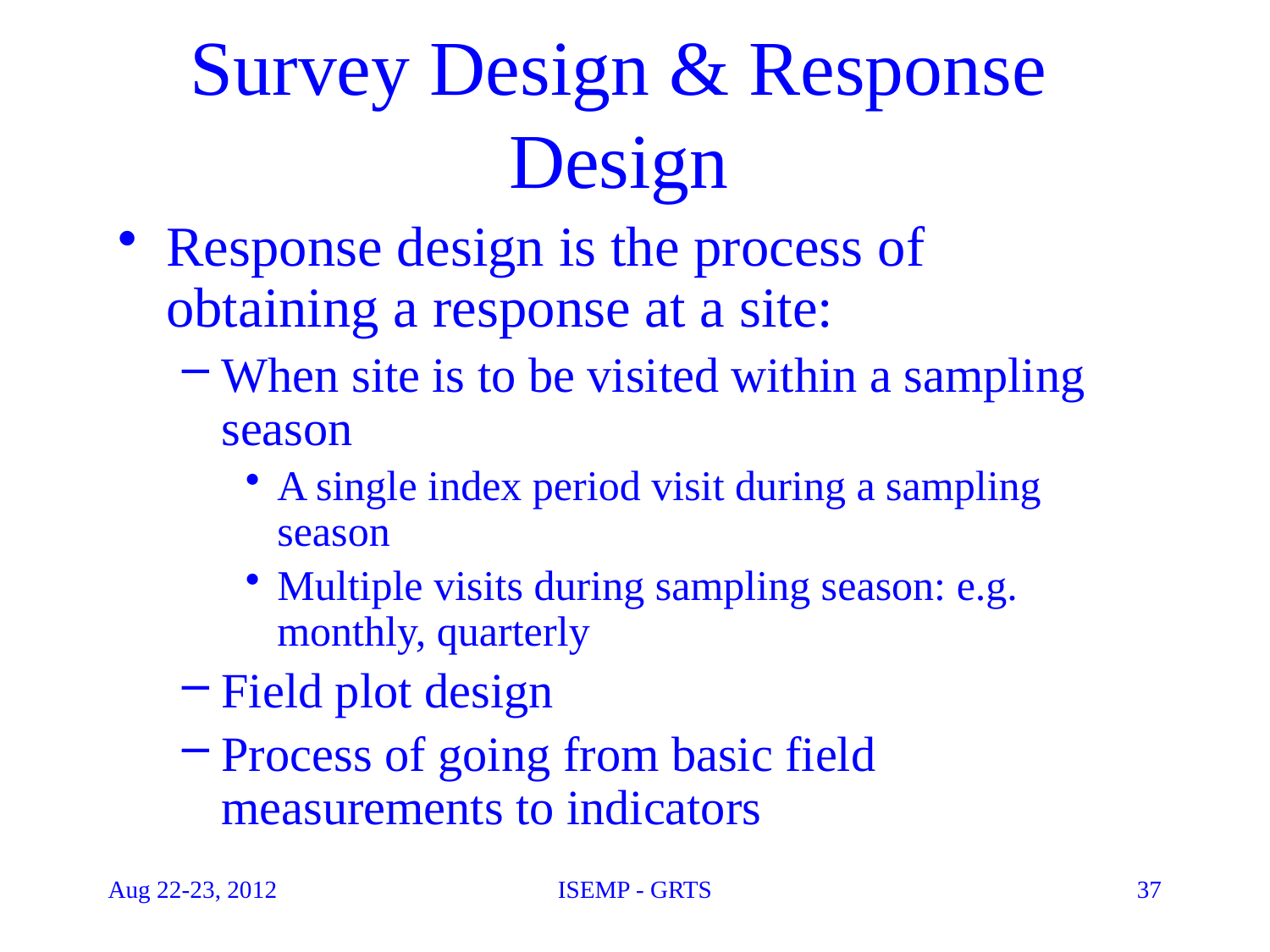

# Survey Design & Response Design
Response design is the process of obtaining a response at a site:
When site is to be visited within a sampling season
A single index period visit during a sampling season
Multiple visits during sampling season: e.g. monthly, quarterly
Field plot design
Process of going from basic field measurements to indicators
Aug 22-23, 2012
ISEMP - GRTS
37